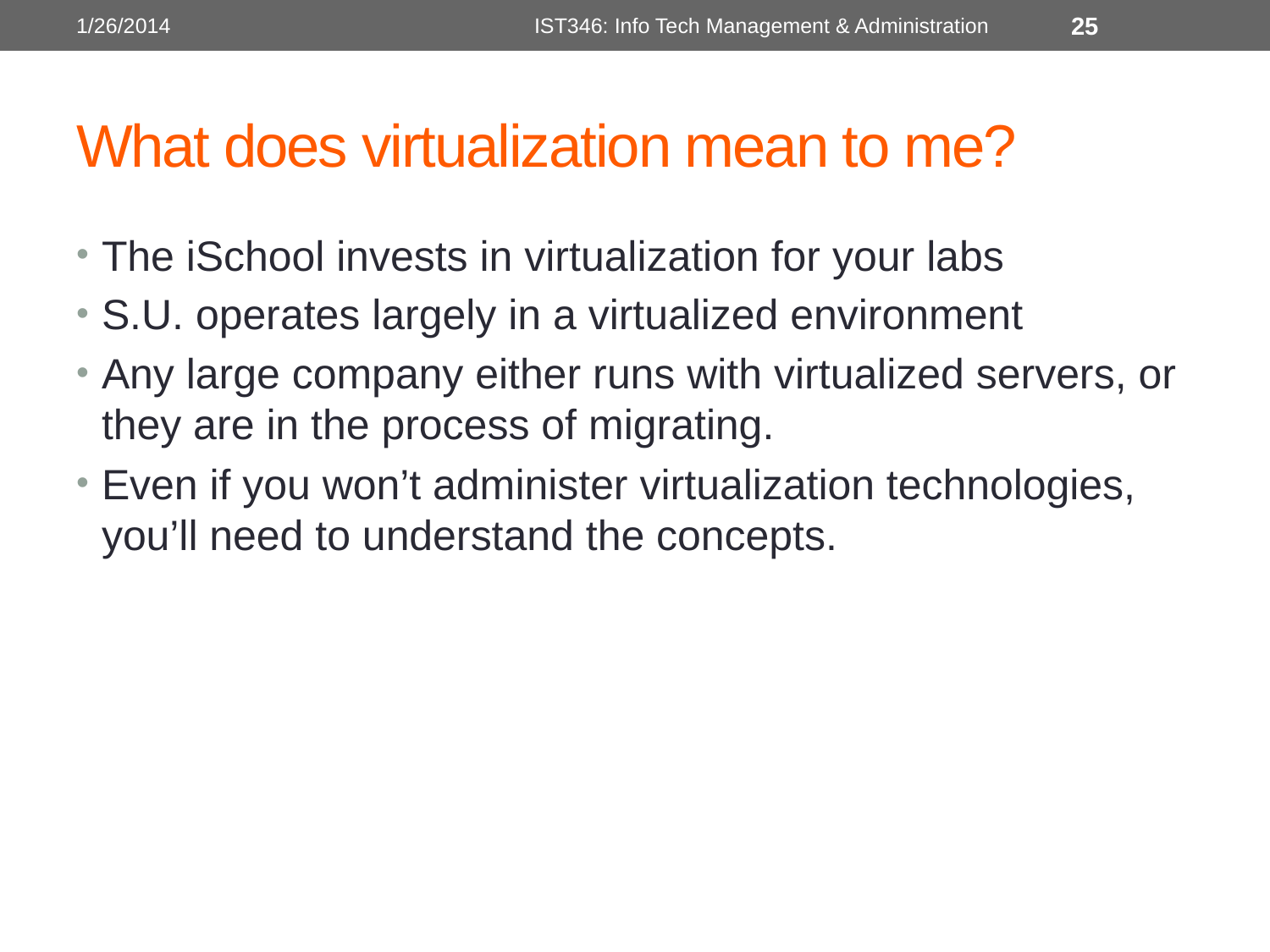

1/26/2014
IST346: Info Tech Management & Administration
25
# What does virtualization mean to me?
The iSchool invests in virtualization for your labs
S.U. operates largely in a virtualized environment
Any large company either runs with virtualized servers, or they are in the process of migrating.
Even if you won’t administer virtualization technologies, you’ll need to understand the concepts.